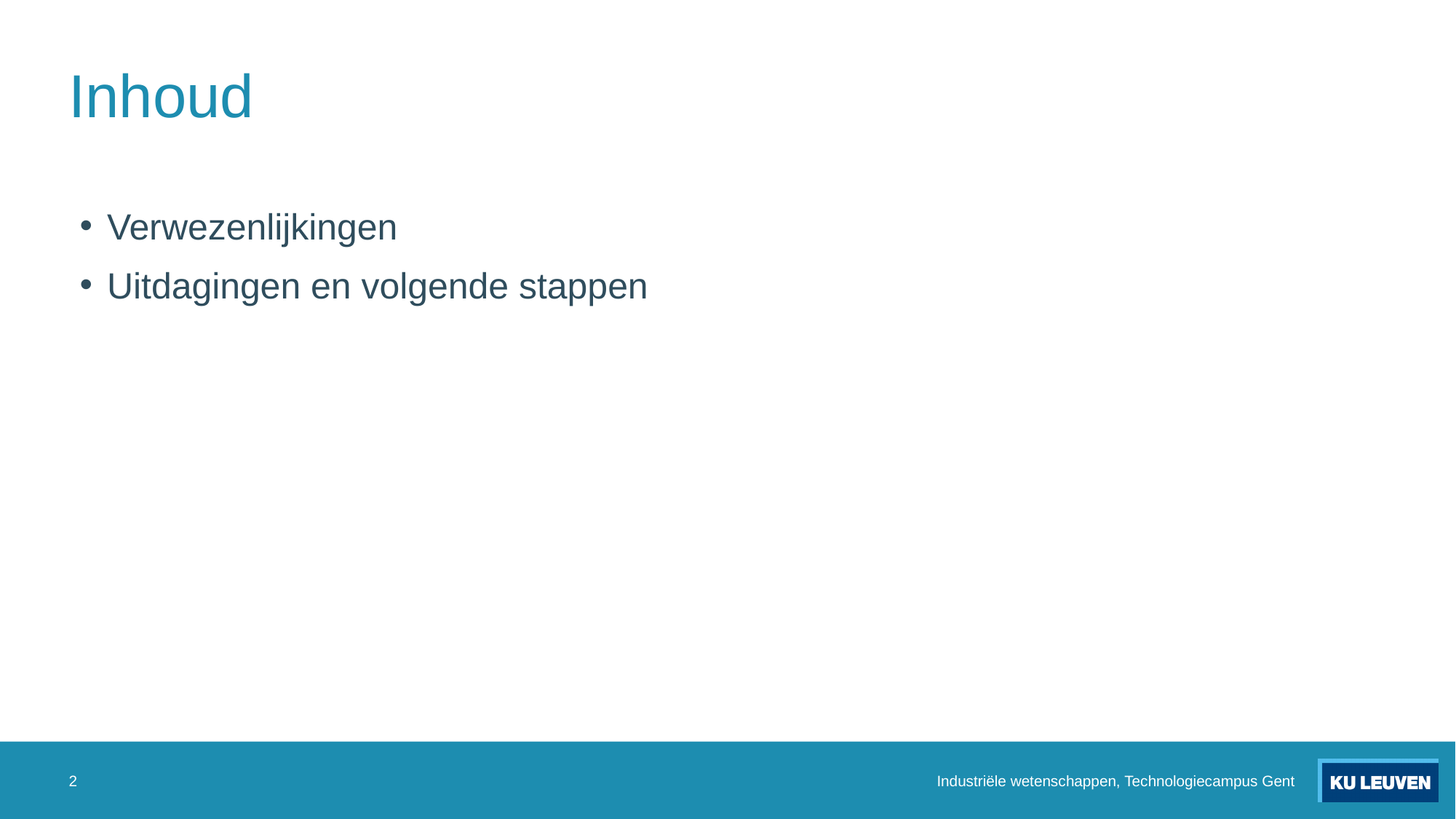

# Inhoud
Verwezenlijkingen
Uitdagingen en volgende stappen
2
Industriële wetenschappen, Technologiecampus Gent